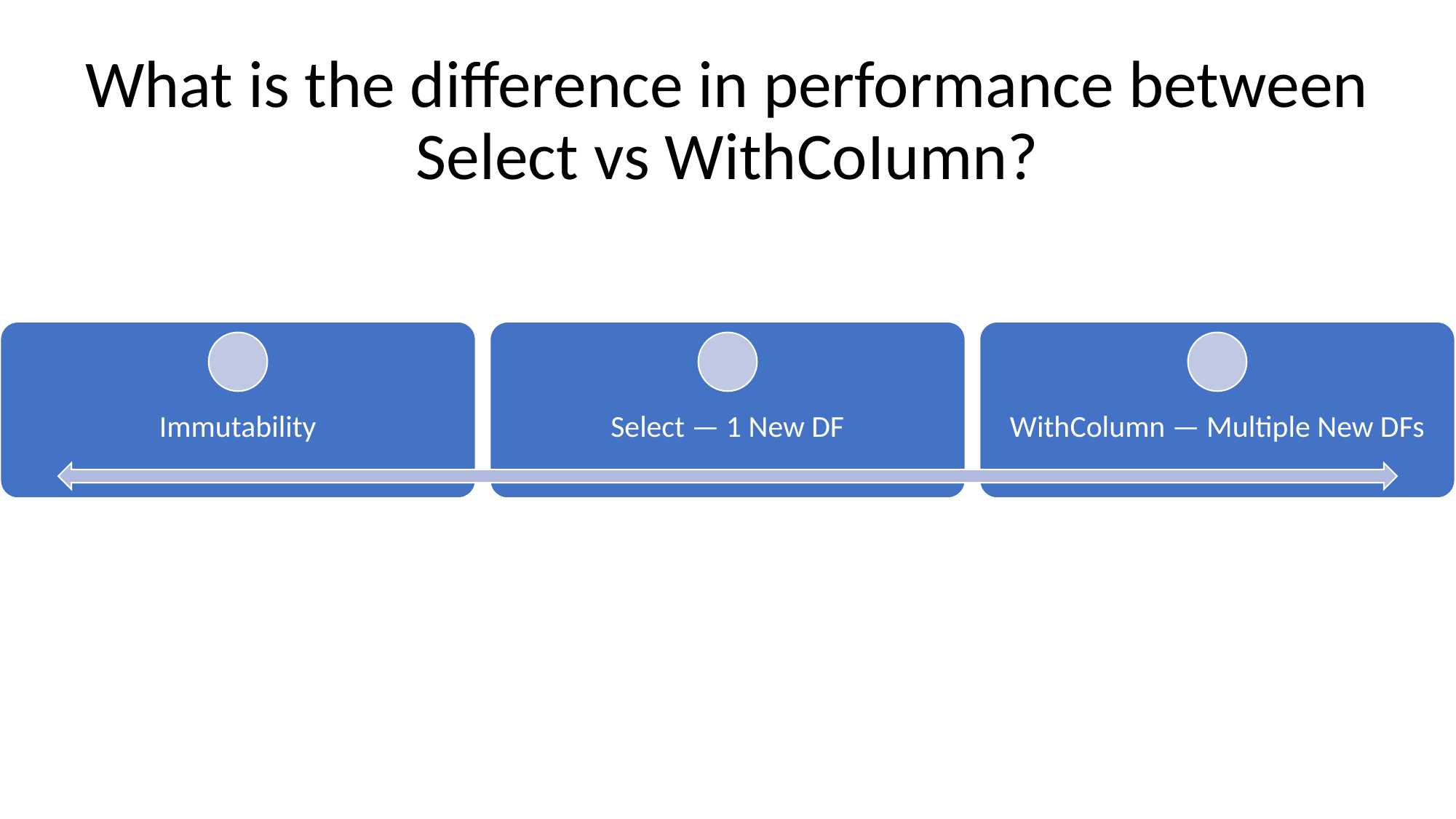

# What is the difference in performance between Select vs WithCoIumn?
Immutability
Select — 1 New DF
WithColumn — Multiple New DFs